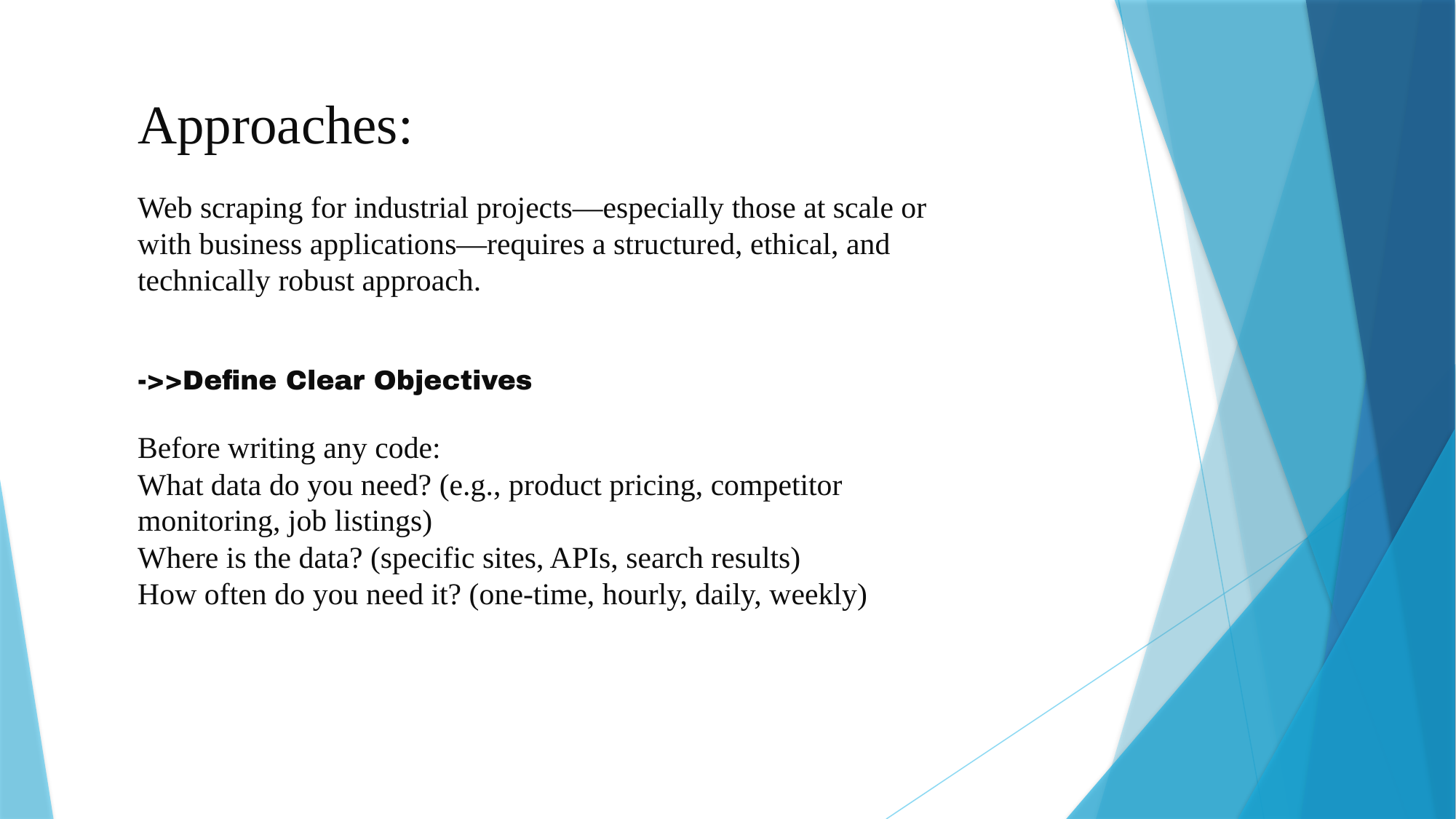

# Approaches: Web scraping for industrial projects—especially those at scale or with business applications—requires a structured, ethical, and technically robust approach. ->>Define Clear Objectives Before writing any code: What data do you need? (e.g., product pricing, competitor monitoring, job listings) Where is the data? (specific sites, APIs, search results) How often do you need it? (one-time, hourly, daily, weekly)